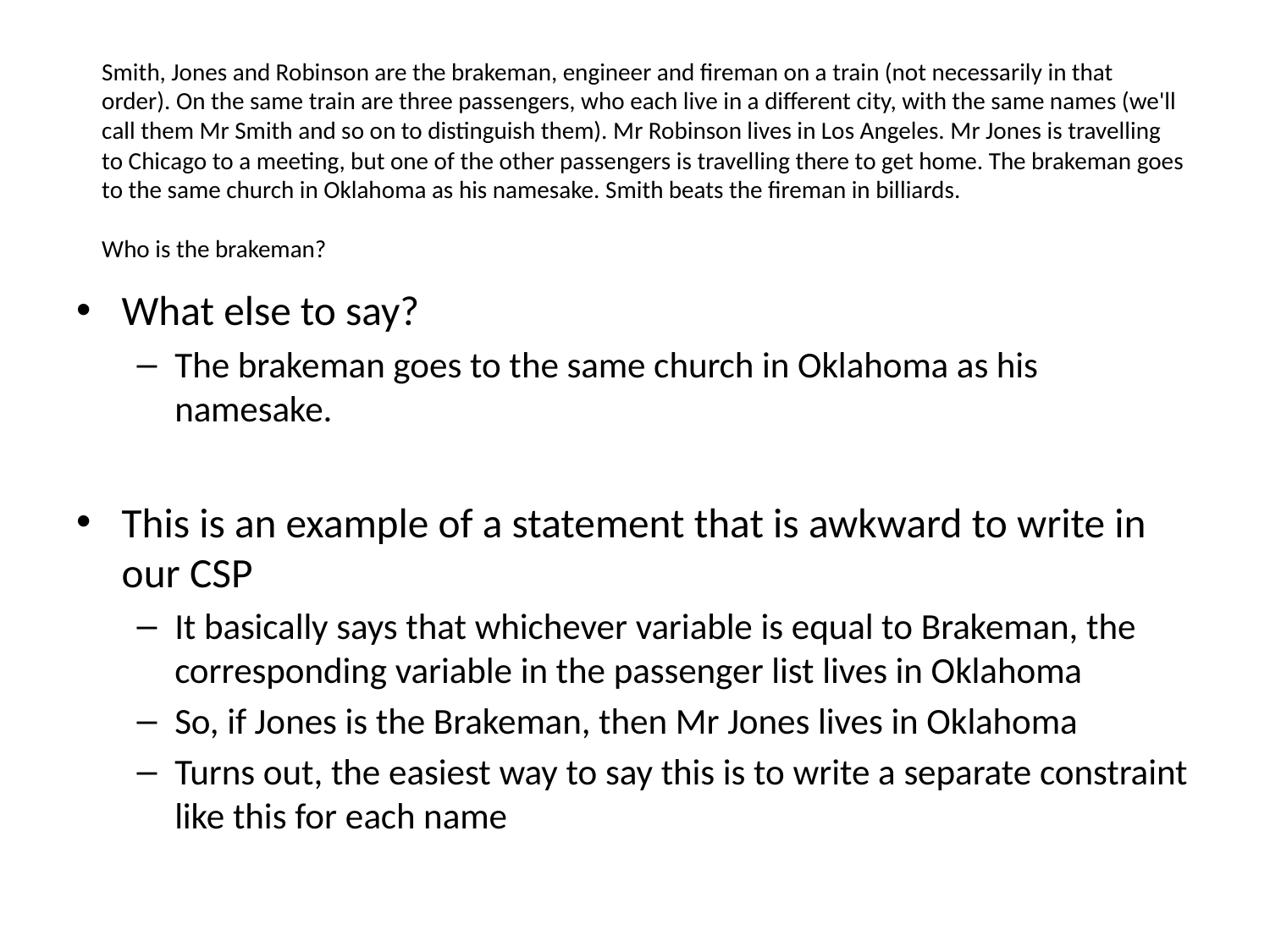

Smith, Jones and Robinson are the brakeman, engineer and fireman on a train (not necessarily in that order). On the same train are three passengers, who each live in a different city, with the same names (we'll call them Mr Smith and so on to distinguish them). Mr Robinson lives in Los Angeles. Mr Jones is travelling to Chicago to a meeting, but one of the other passengers is travelling there to get home. The brakeman goes to the same church in Oklahoma as his namesake. Smith beats the fireman in billiards.

Who is the brakeman?
What else to say?
The brakeman goes to the same church in Oklahoma as his namesake.

This is an example of a statement that is awkward to write in our CSP
It basically says that whichever variable is equal to Brakeman, the corresponding variable in the passenger list lives in Oklahoma
So, if Jones is the Brakeman, then Mr Jones lives in Oklahoma
Turns out, the easiest way to say this is to write a separate constraint like this for each name